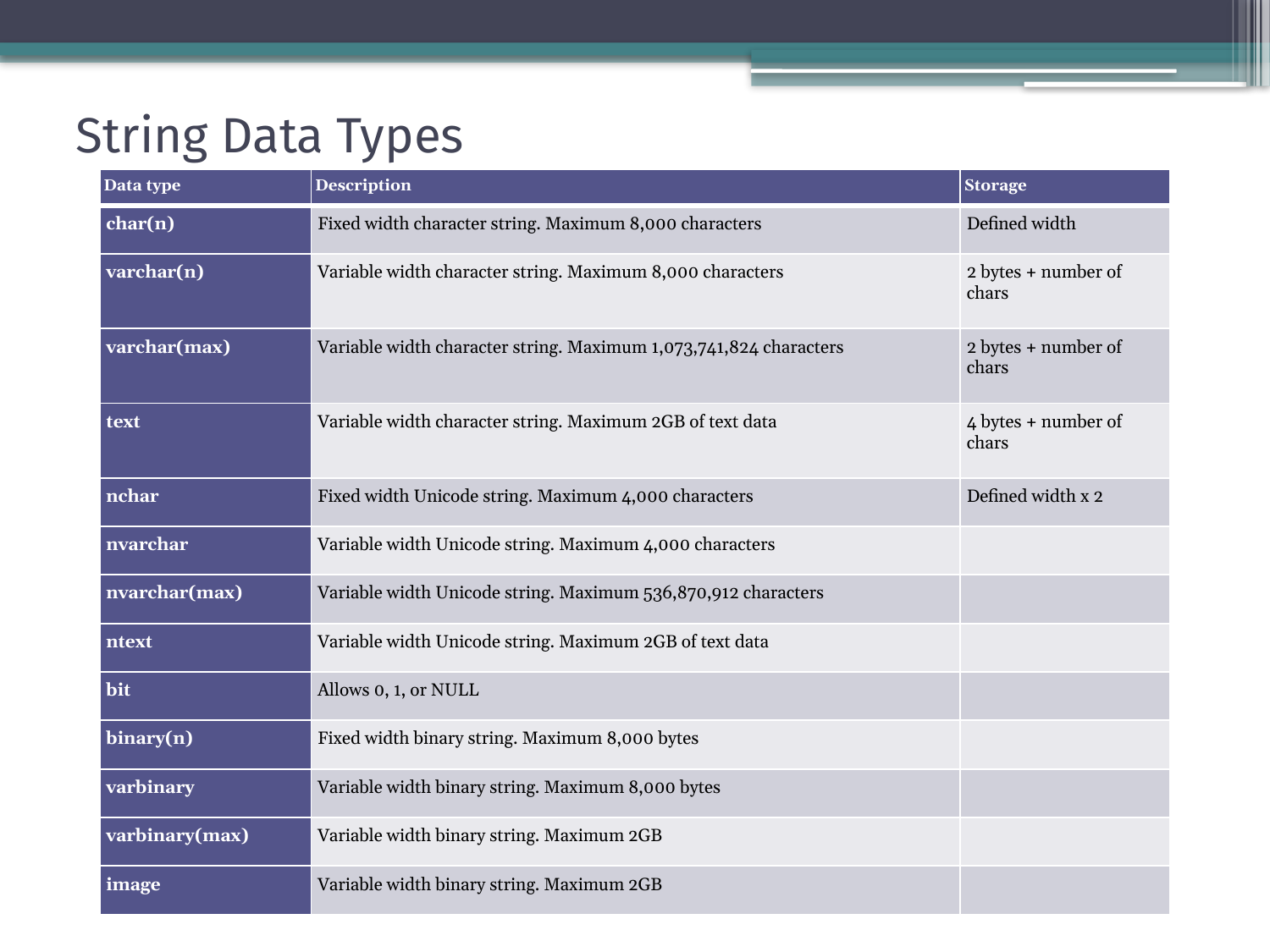

# String Data Types
| Data type | Description | Storage |
| --- | --- | --- |
| char(n) | Fixed width character string. Maximum 8,000 characters | Defined width |
| varchar(n) | Variable width character string. Maximum 8,000 characters | 2 bytes + number of chars |
| varchar(max) | Variable width character string. Maximum 1,073,741,824 characters | 2 bytes + number of chars |
| text | Variable width character string. Maximum 2GB of text data | 4 bytes + number of chars |
| nchar | Fixed width Unicode string. Maximum 4,000 characters | Defined width x 2 |
| nvarchar | Variable width Unicode string. Maximum 4,000 characters |  |
| nvarchar(max) | Variable width Unicode string. Maximum 536,870,912 characters |  |
| ntext | Variable width Unicode string. Maximum 2GB of text data |  |
| bit | Allows 0, 1, or NULL |  |
| binary(n) | Fixed width binary string. Maximum 8,000 bytes |  |
| varbinary | Variable width binary string. Maximum 8,000 bytes |  |
| varbinary(max) | Variable width binary string. Maximum 2GB |  |
| image | Variable width binary string. Maximum 2GB |  |